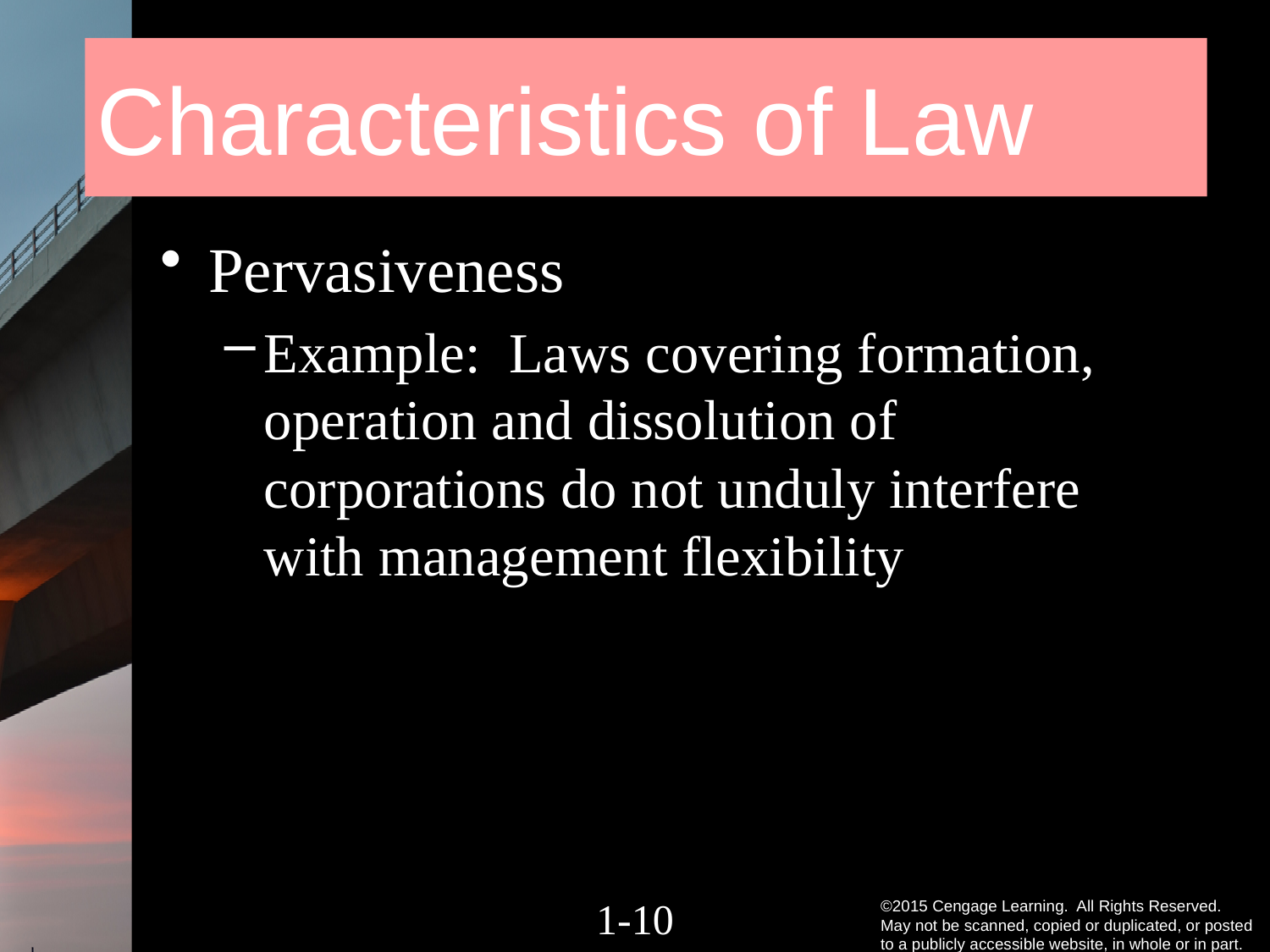

# Characteristics of Law
Pervasiveness
Example:  Laws covering formation, operation and dissolution of corporations do not unduly interfere with management flexibility

1-10